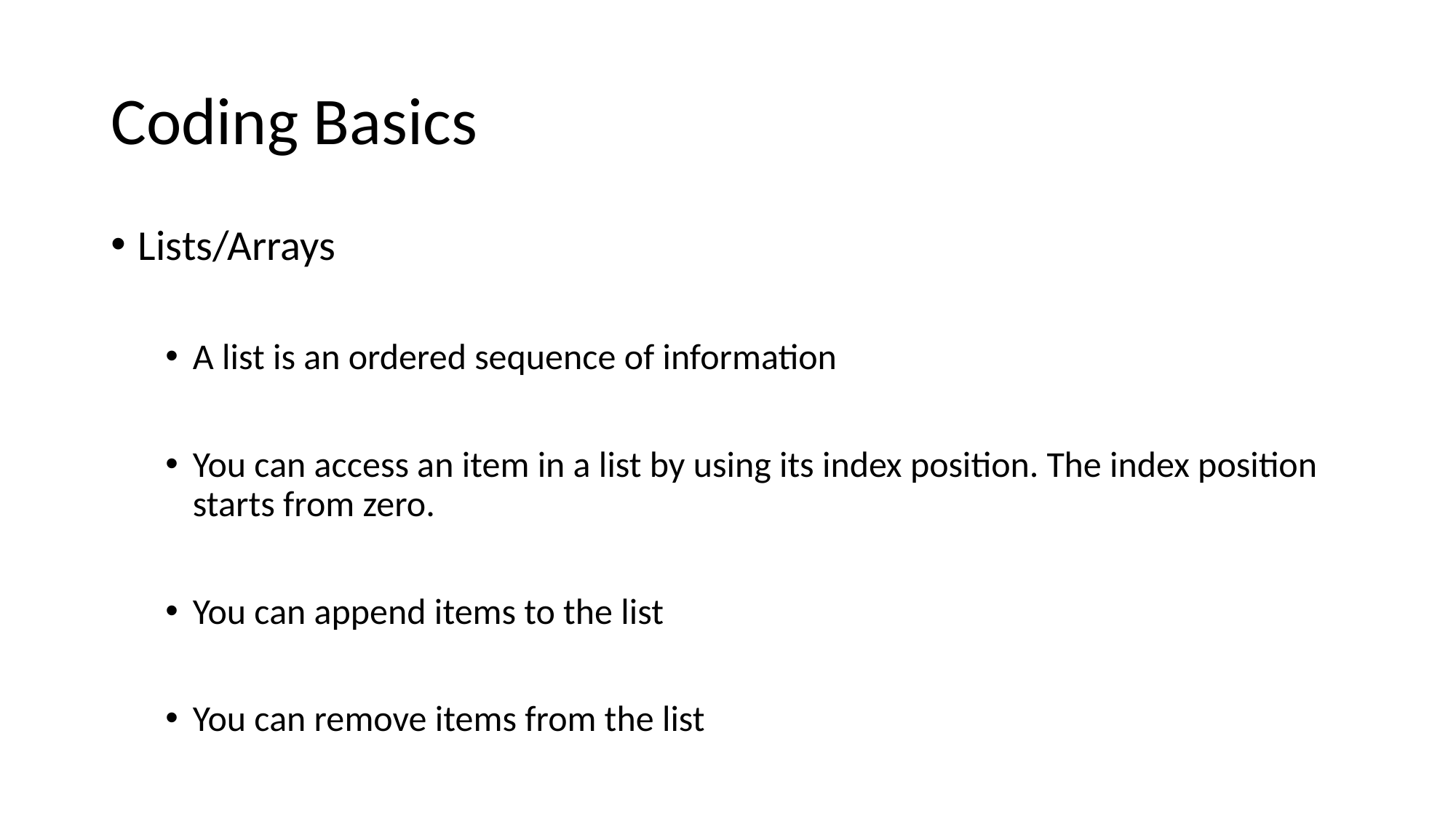

# Coding Basics
Lists/Arrays

A list is an ordered sequence of information

You can access an item in a list by using its index position. The index position starts from zero.

You can append items to the list

You can remove items from the list